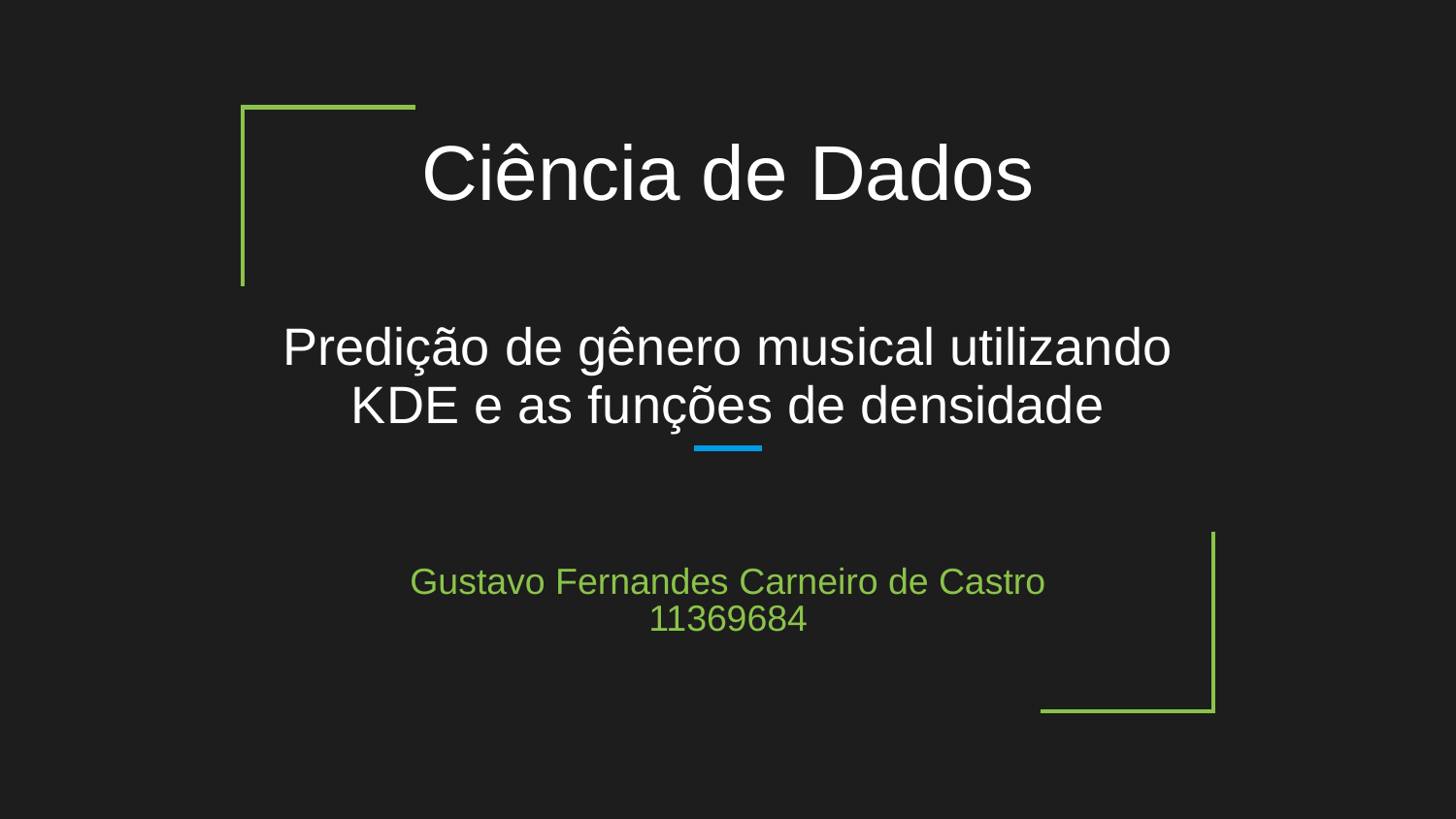

# Ciência de Dados

Predição de gênero musical utilizando KDE e as funções de densidade
Gustavo Fernandes Carneiro de Castro
11369684